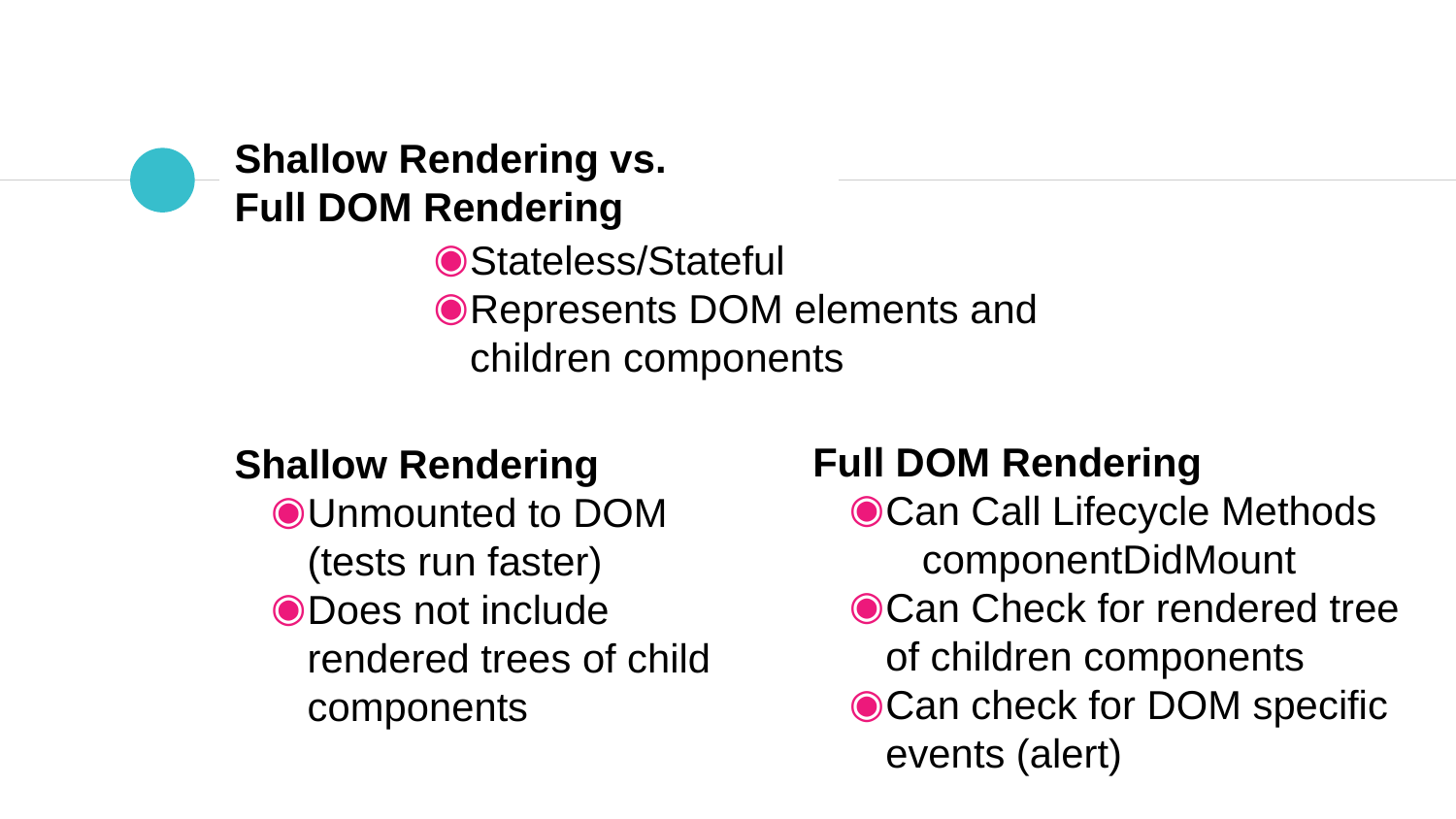

# Shallow Rendering vs.         Full DOM Rendering

Stateless/Stateful
Represents DOM elements and children components
Full DOM Rendering
Can Call Lifecycle Methods
componentDidMount
Can Check for rendered tree of children components
Can check for DOM specific events (alert)
Shallow Rendering
Unmounted to DOM  (tests run faster)
Does not include rendered trees of child components